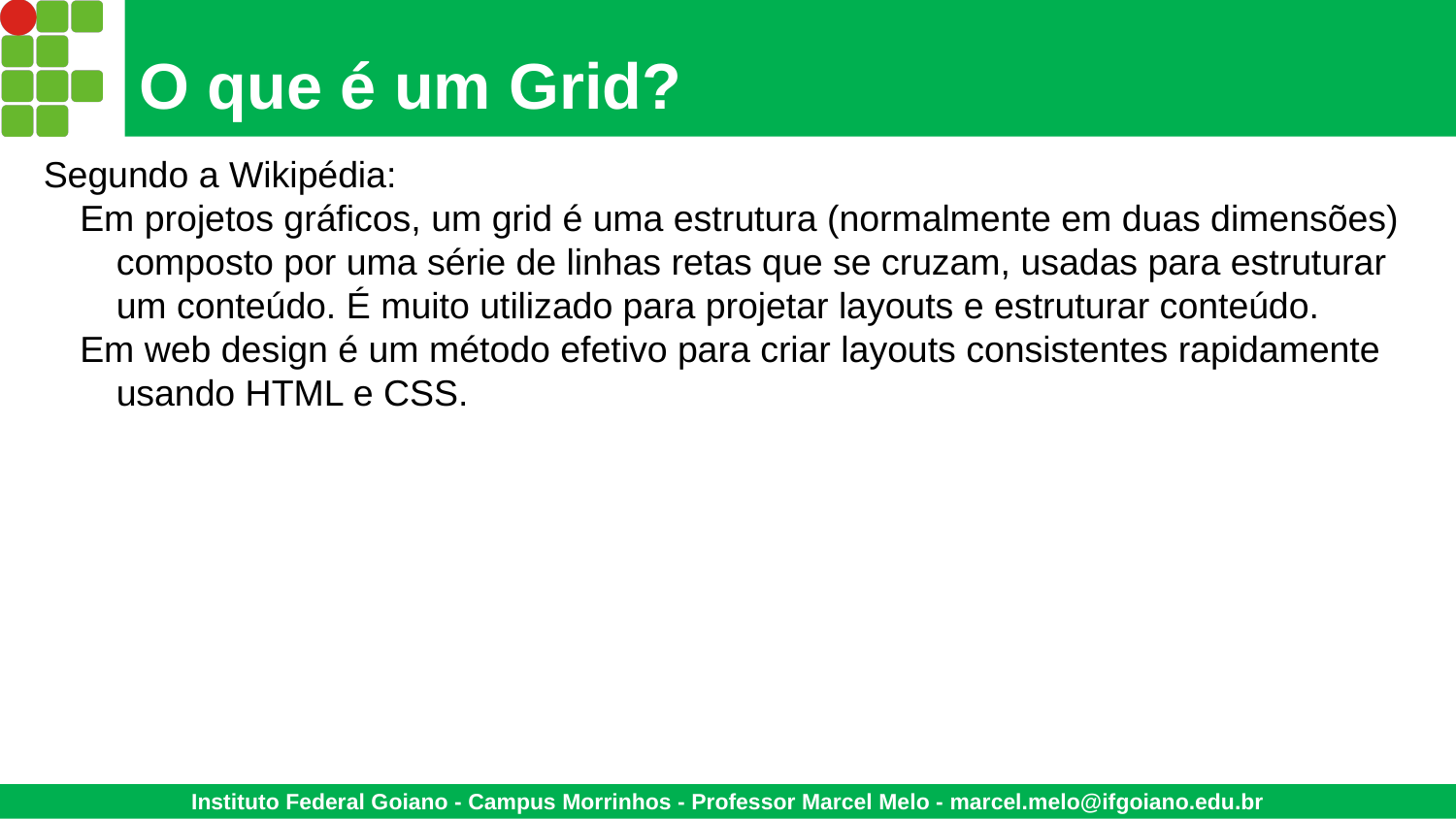

# O que é um Grid?
Segundo a Wikipédia:
Em projetos gráficos, um grid é uma estrutura (normalmente em duas dimensões) composto por uma série de linhas retas que se cruzam, usadas para estruturar um conteúdo. É muito utilizado para projetar layouts e estruturar conteúdo.
Em web design é um método efetivo para criar layouts consistentes rapidamente usando HTML e CSS.